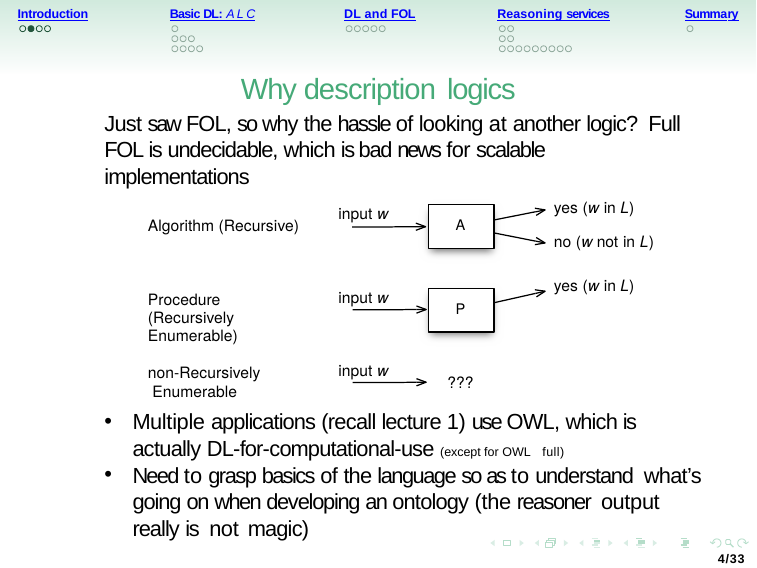

Introduction
Basic DL: ALC
DL and FOL
Reasoning services
Summary

Why description logics
Just saw FOL, so why the hassle of looking at another logic?  Full FOL is undecidable, which is bad news for scalable  implementations

yes (w in L)  no (w not in L)

input w

Algorithm (Recursive)
A

yes (w in L)

input w

Procedure (Recursively  Enumerable)

P

input w
non-Recursively  Enumerable
???

Multiple applications (recall lecture 1) use OWL, which is  actually DL-for-computational-use (except for OWL   full)
Need to grasp basics of the language so as to understand  what’s going on when developing an ontology (the reasoner  output really is  not magic)

4/33